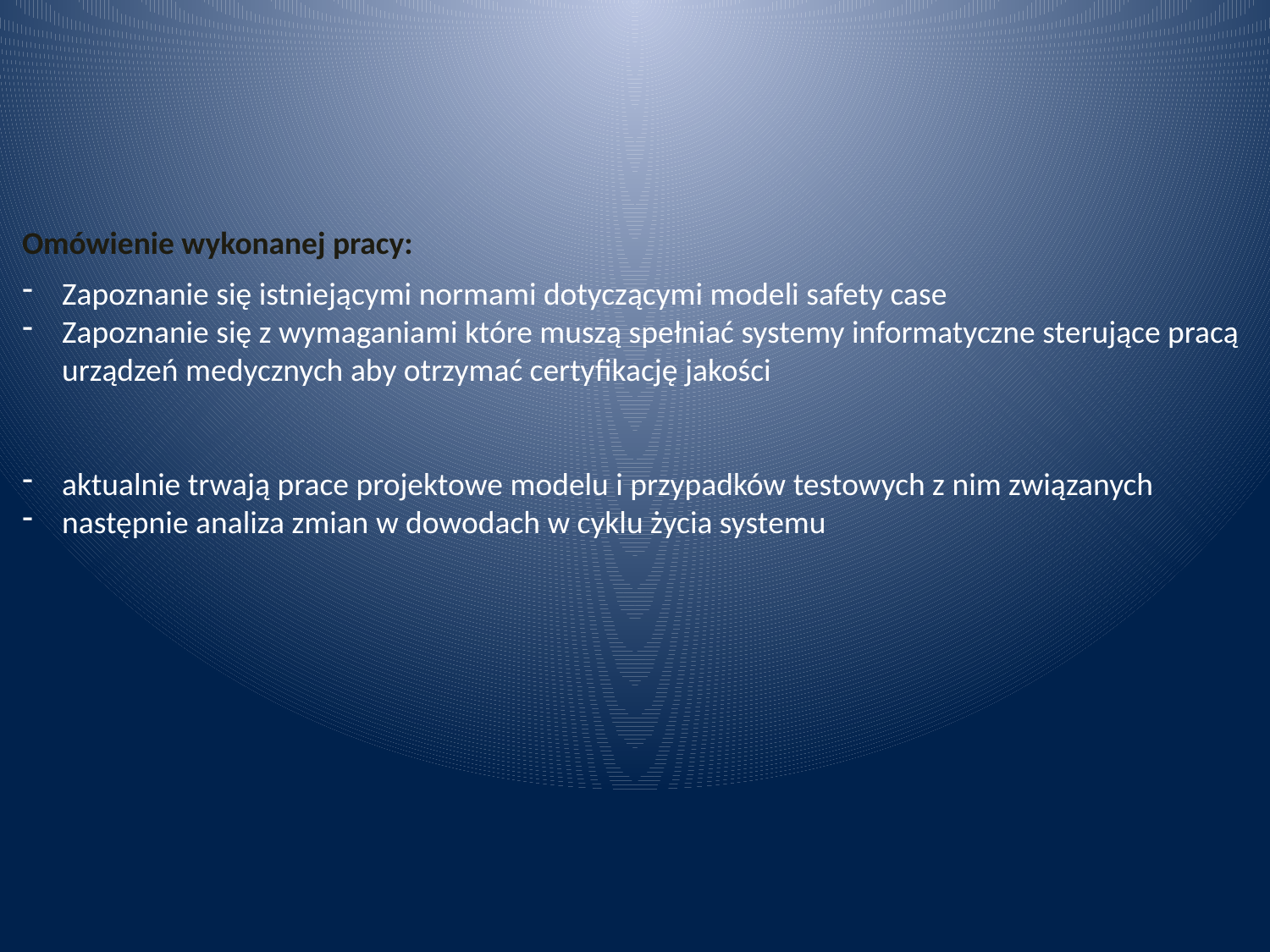

Omówienie wykonanej pracy:
Zapoznanie się istniejącymi normami dotyczącymi modeli safety case
Zapoznanie się z wymaganiami które muszą spełniać systemy informatyczne sterujące pracą urządzeń medycznych aby otrzymać certyfikację jakości

aktualnie trwają prace projektowe modelu i przypadków testowych z nim związanych
następnie analiza zmian w dowodach w cyklu życia systemu